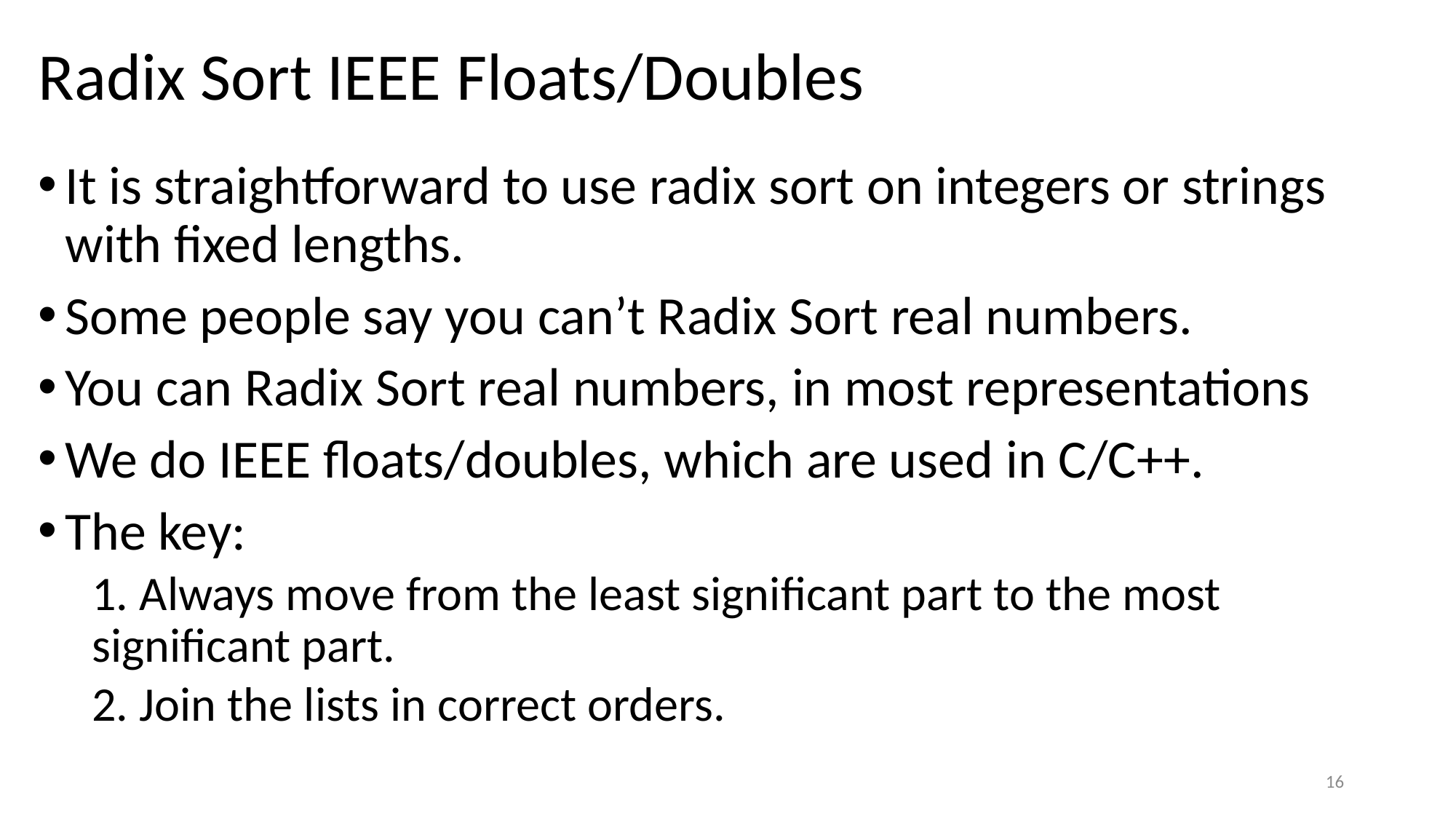

# Radix Sort IEEE Floats/Doubles
It is straightforward to use radix sort on integers or strings with fixed lengths.
Some people say you can’t Radix Sort real numbers.
You can Radix Sort real numbers, in most representations
We do IEEE floats/doubles, which are used in C/C++.
The key:
1. Always move from the least significant part to the most significant part.
2. Join the lists in correct orders.
16